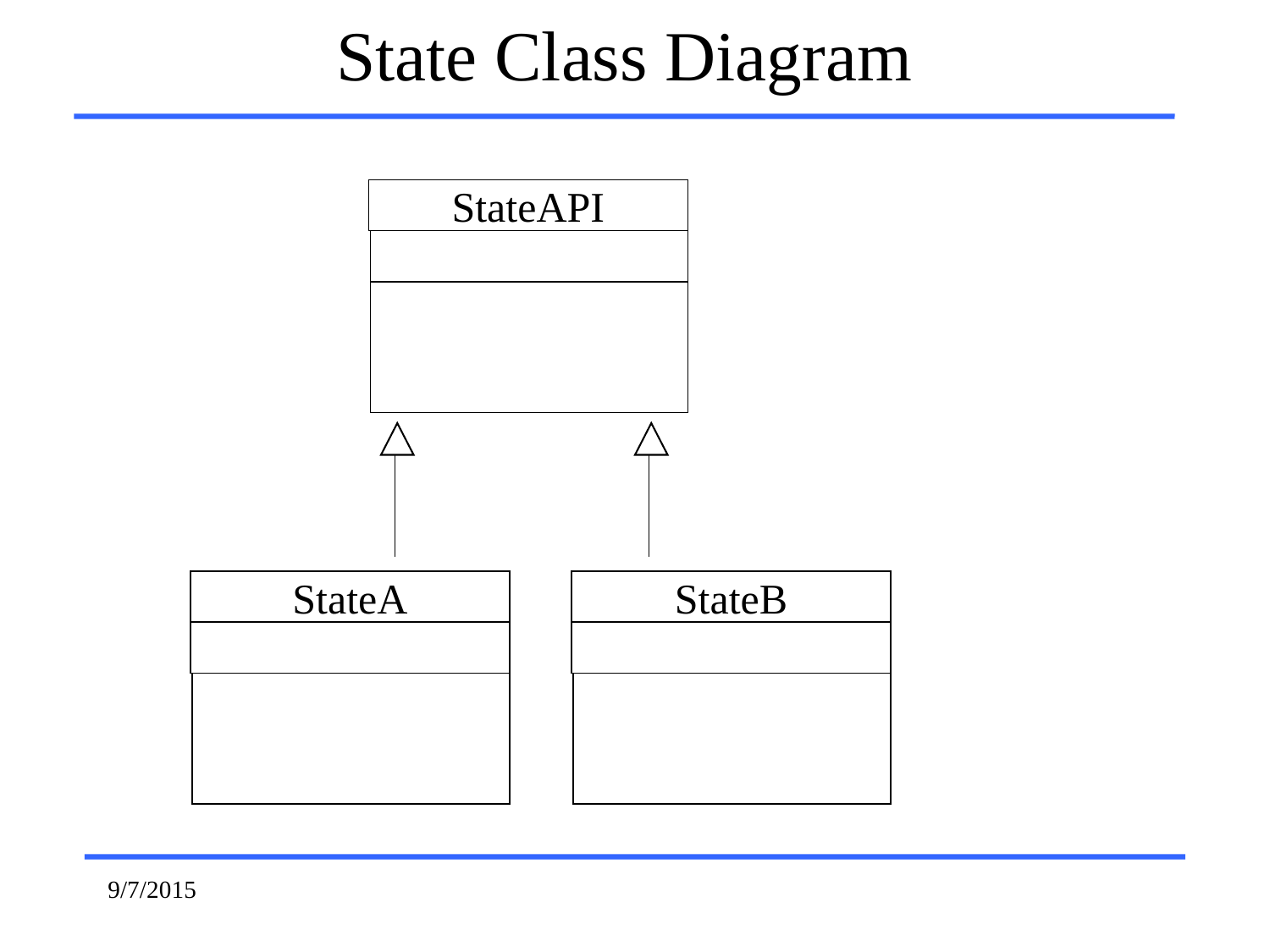

State Class Diagram
StateAPI

StateA

StateB

9/7/2015